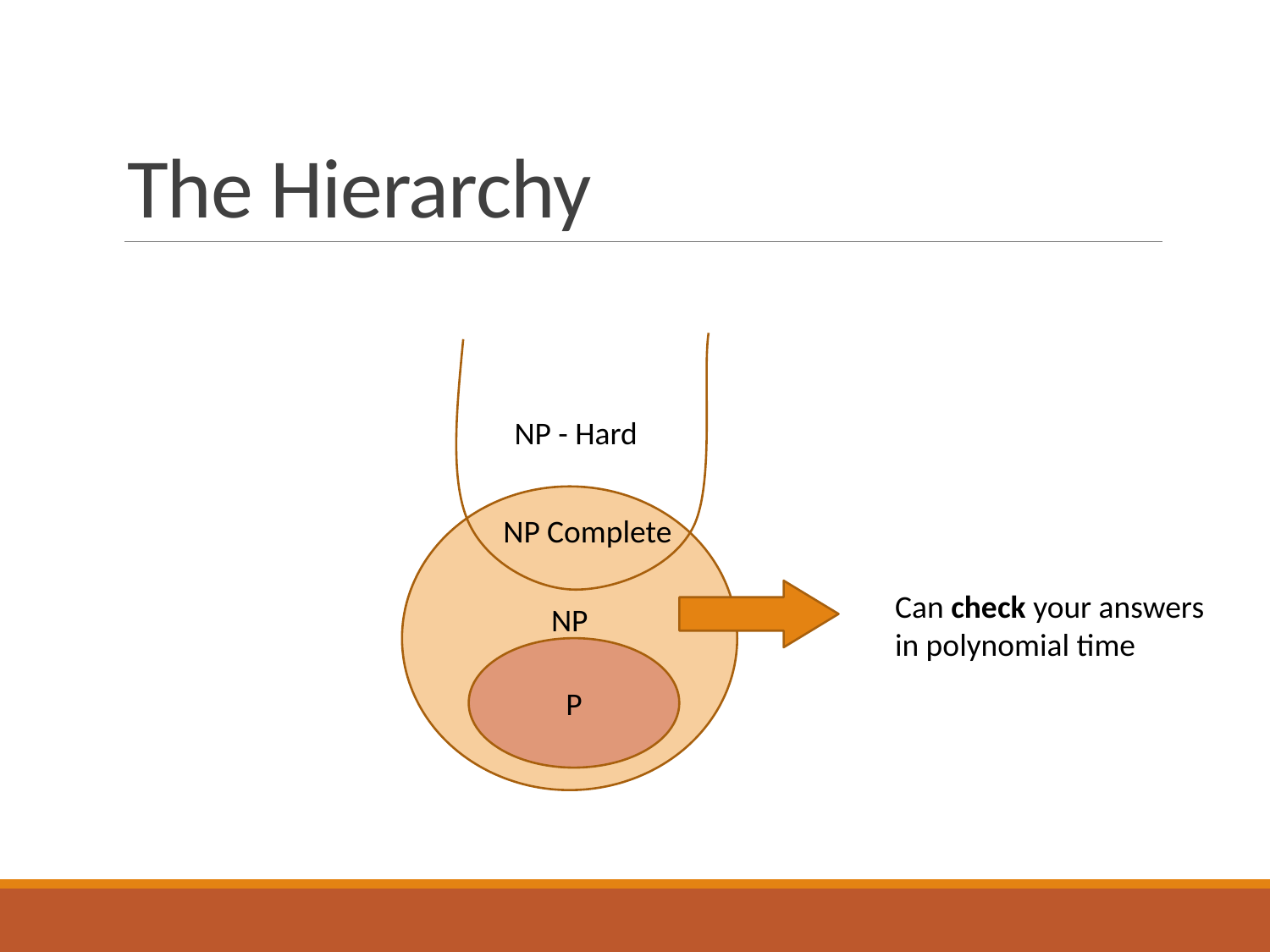

# The Hierarchy

NP - Hard

NP

NP Complete
Can check your answers
in polynomial time

P